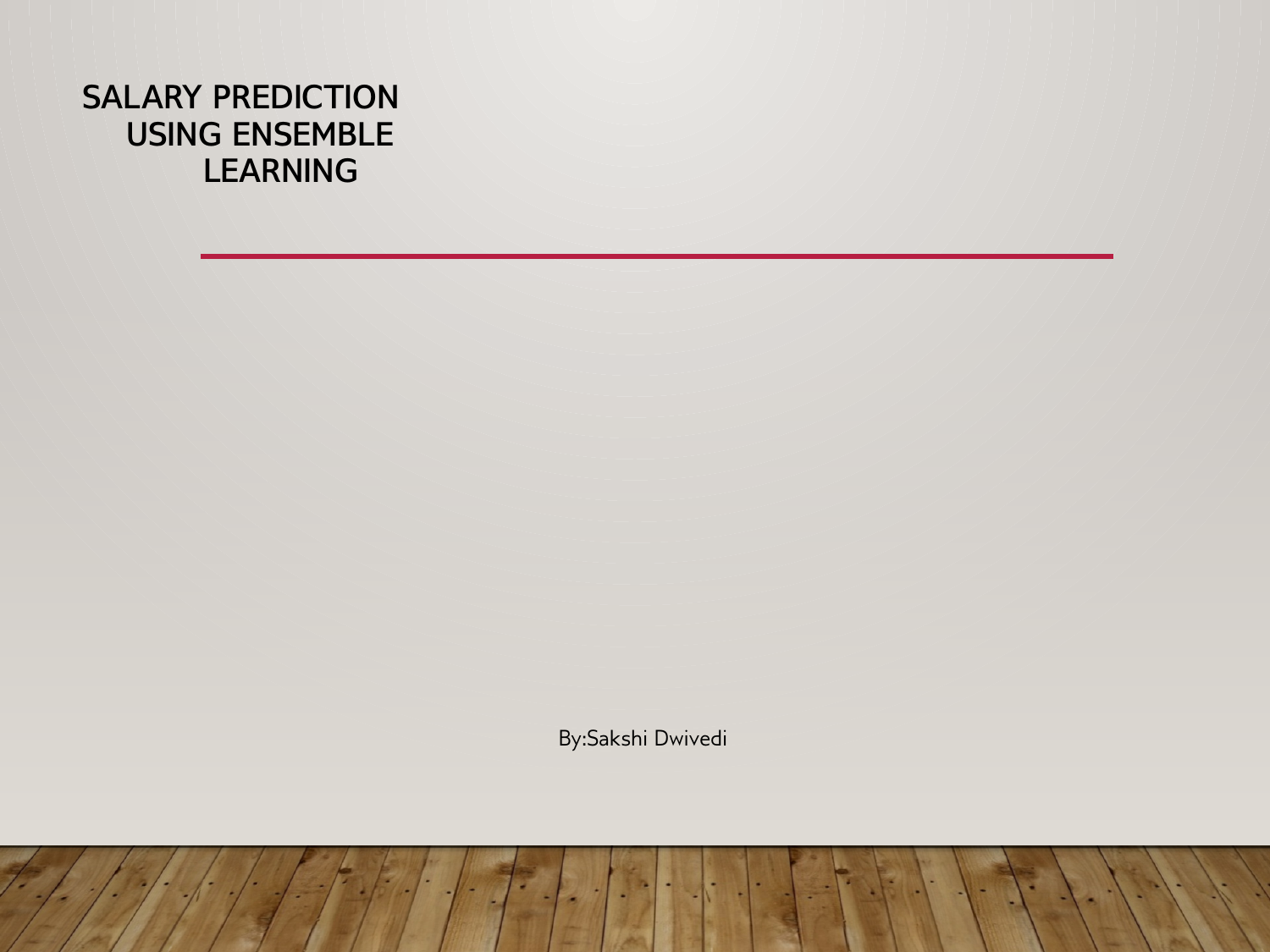

# SALARY PREDICTION USING ENSEMBLE LEARNING

                                                   By:Sakshi Dwivedi